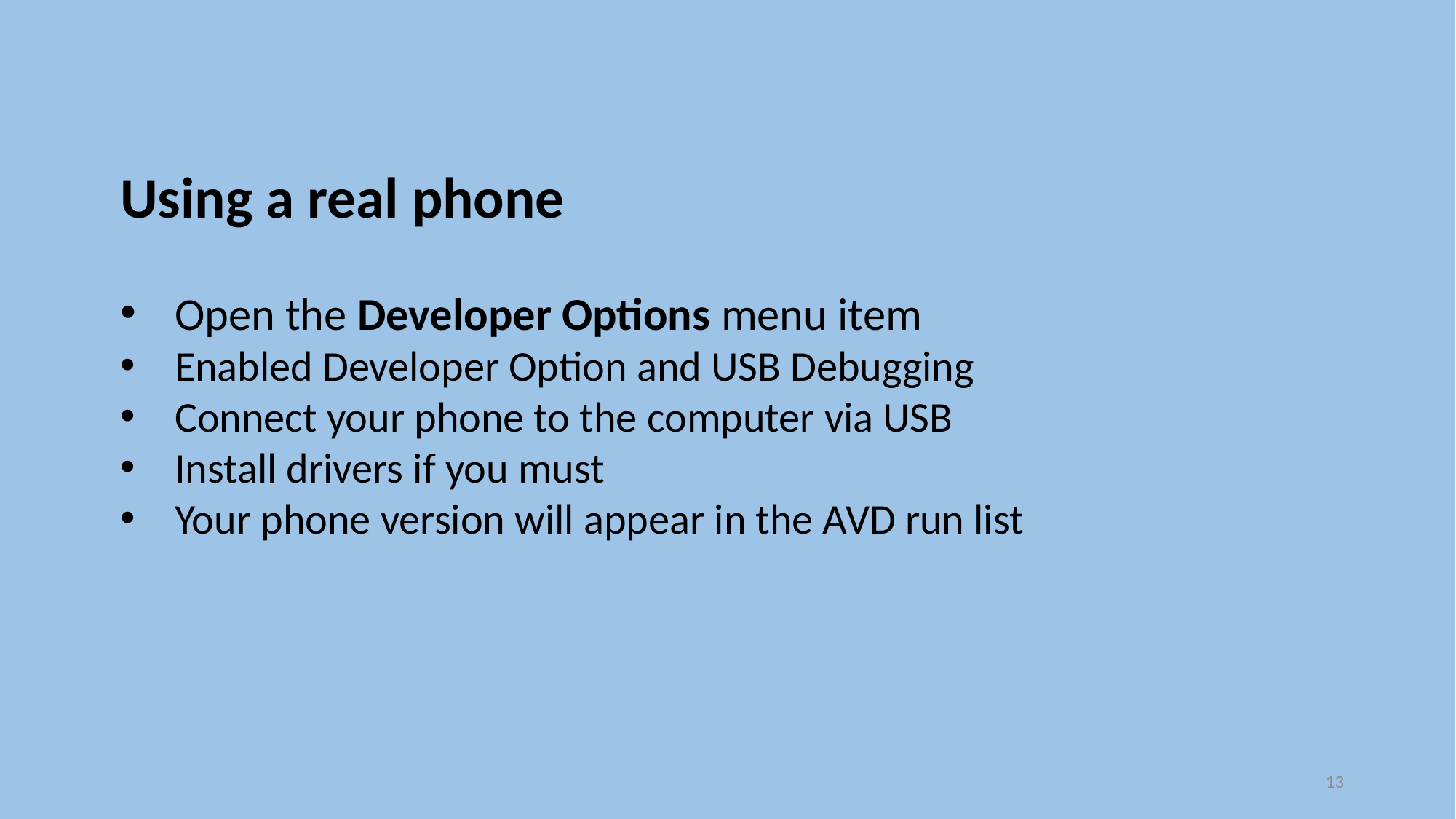

Using a real phone

Open the Developer Options menu item
Enabled Developer Option and USB Debugging
Connect your phone to the computer via USB
Install drivers if you must
Your phone version will appear in the AVD run list
13